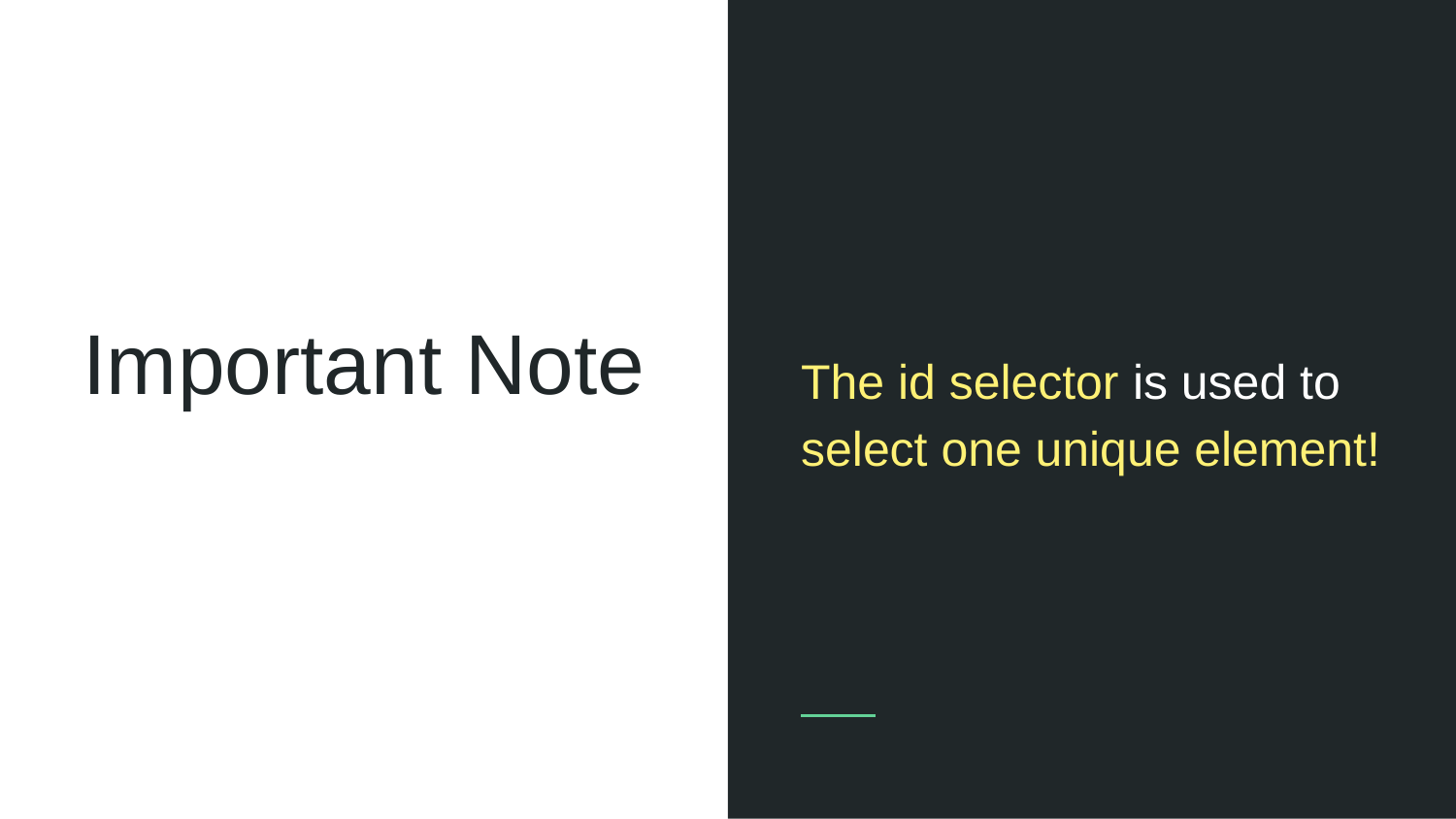

The id selector is used to select one unique element!
# Important Note